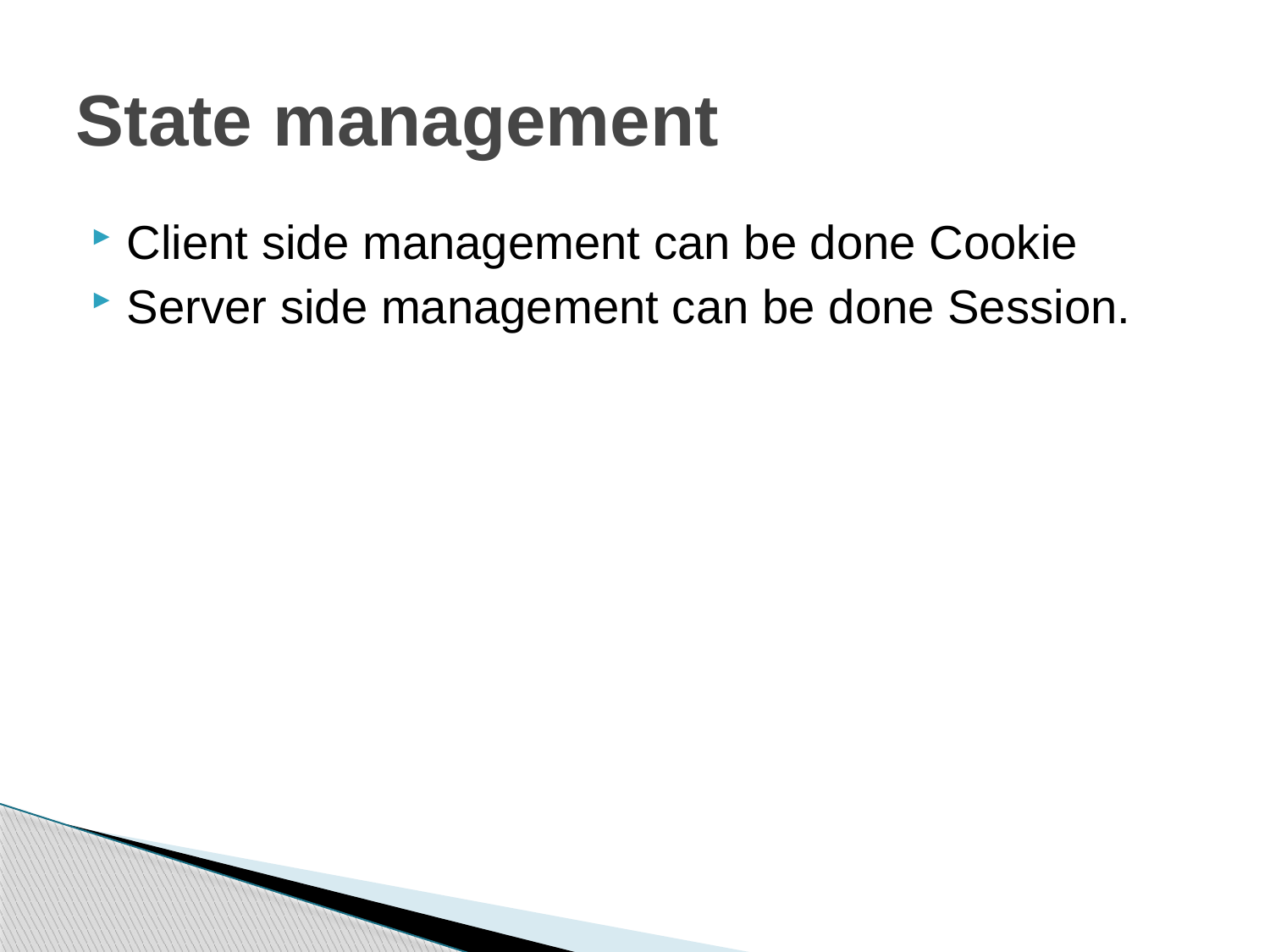

# State management
Client side management can be done Cookie
Server side management can be done Session.